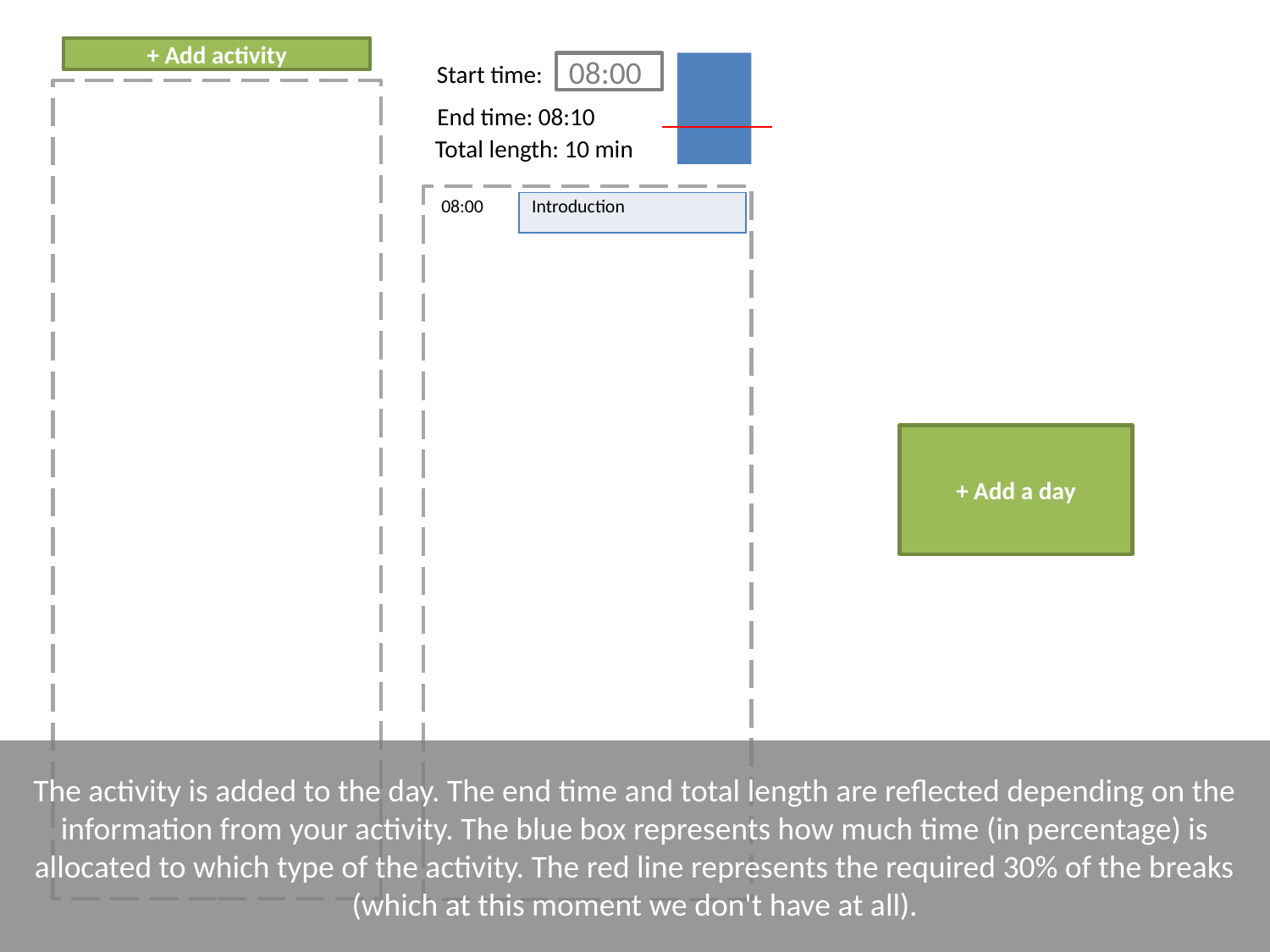

+ Add activity
Start time:
08:00

End time: 08:10
Total length: 10 min

| 08:00 | Introduction |
| --- | --- |
+ Add a day
The activity is added to the day. The end time and total length are reflected depending on the information from your activity. The blue box represents how much time (in percentage) is allocated to which type of the activity. The red line represents the required 30% of the breaks (which at this moment we don't have at all).